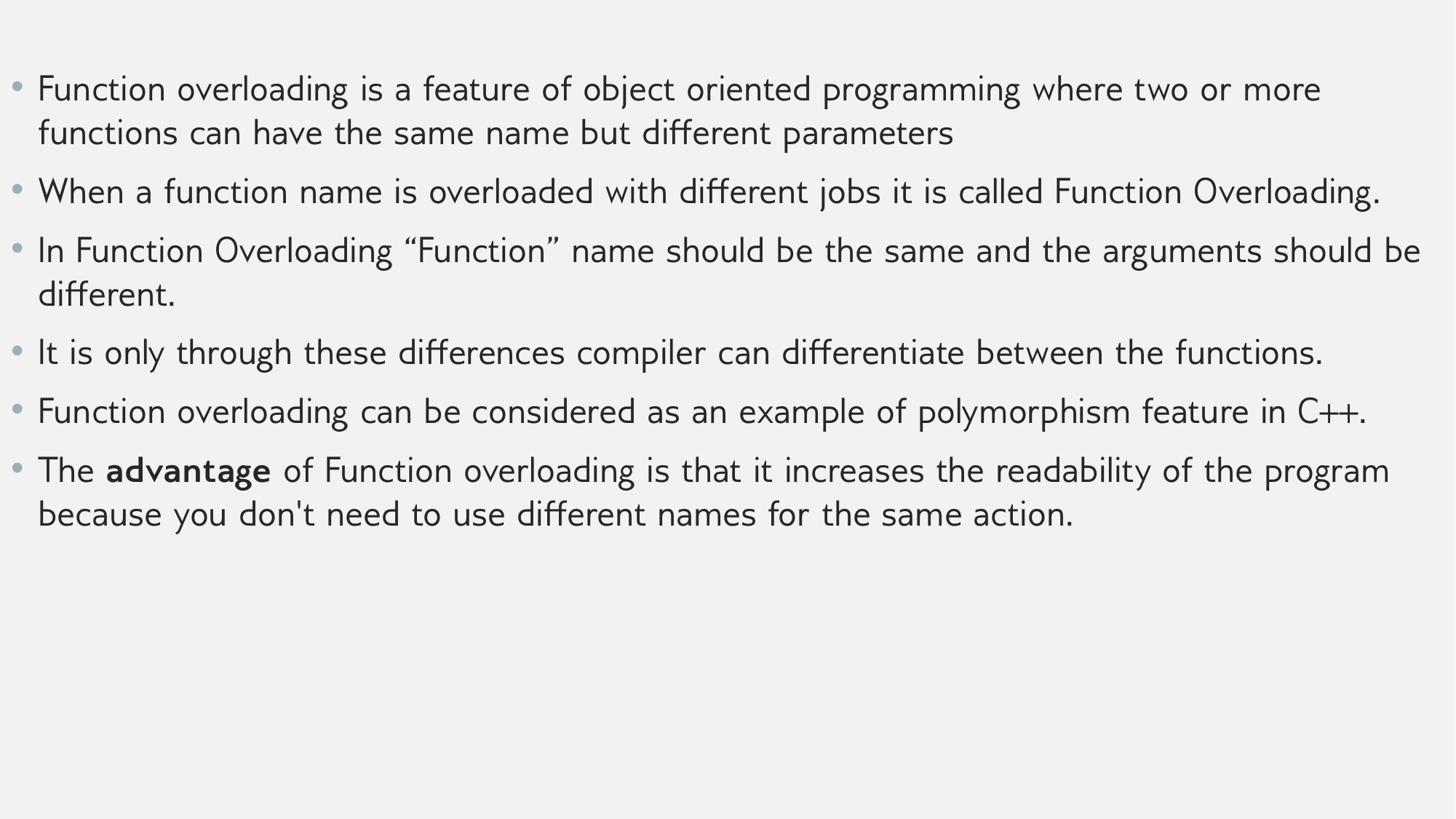

Function overloading is a feature of object oriented programming where two or more functions can have the same name but different parameters
When a function name is overloaded with different jobs it is called Function Overloading.
In Function Overloading “Function” name should be the same and the arguments should be different.
It is only through these differences compiler can differentiate between the functions.
Function overloading can be considered as an example of polymorphism feature in C++.
The advantage of Function overloading is that it increases the readability of the program because you don't need to use different names for the same action.